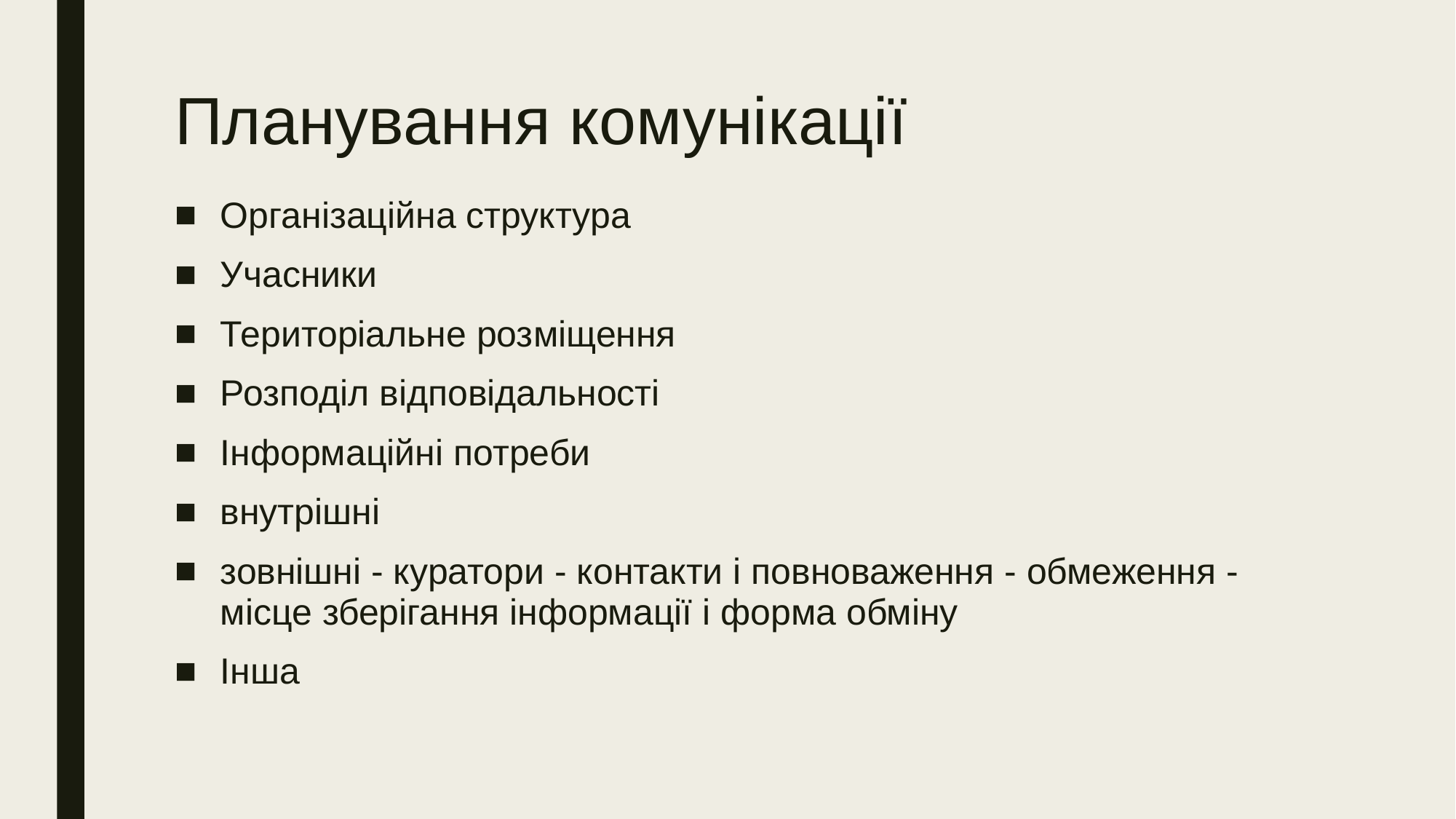

# Планування комунікації
Організаційна структура
Учасники
Територіальне розміщення
Розподіл відповідальності
Інформаційні потреби
внутрішні
зовнішні - куратори - контакти і повноваження - обмеження - місце зберігання інформації і форма обміну
Інша